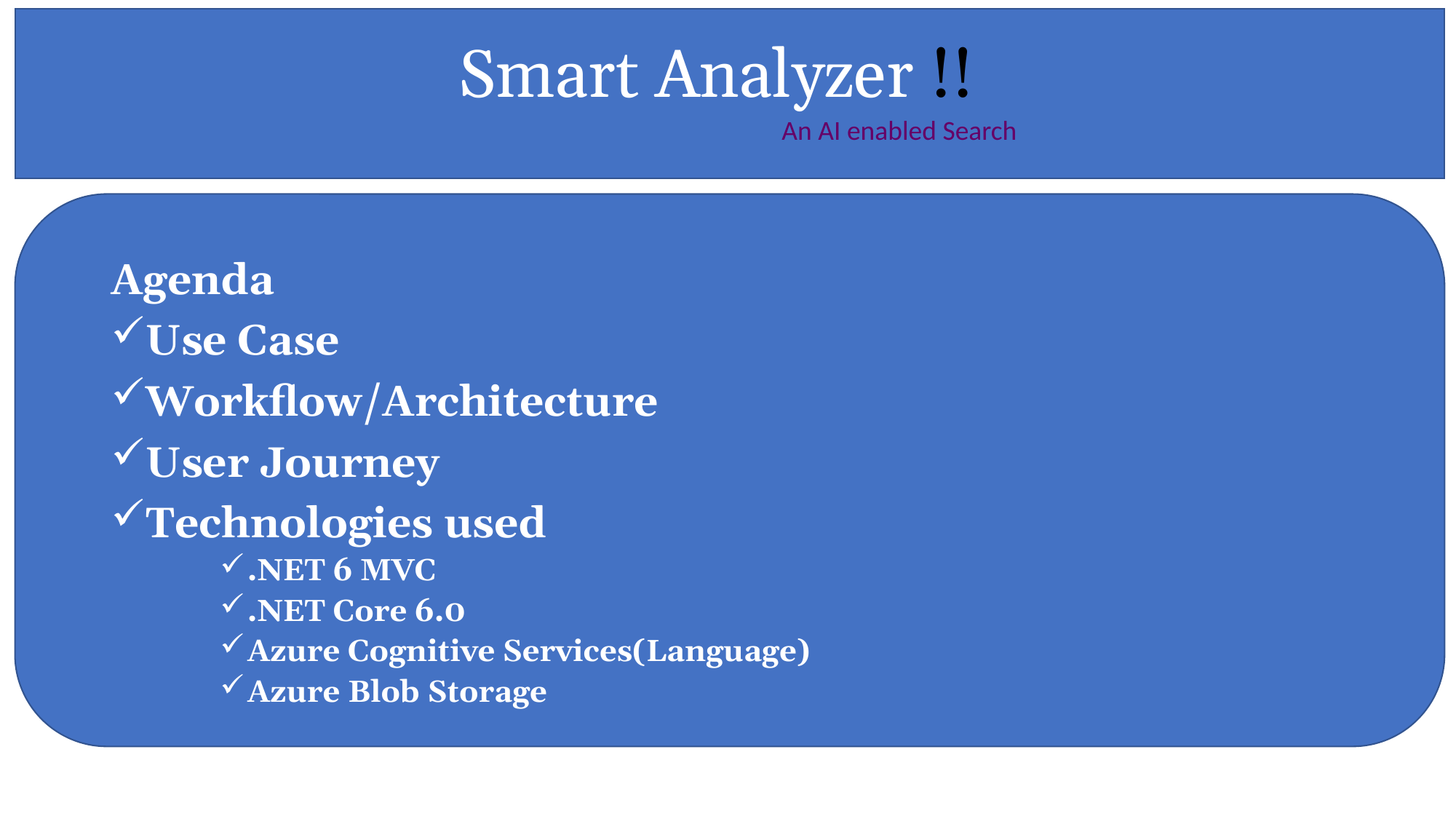

Smart Analyzer !!
An AI enabled Search

Agenda
Use Case
Workflow/Architecture
User Journey
Technologies used
.NET 6 MVC
.NET Core 6.0
Azure Cognitive Services(Language)
Azure Blob Storage